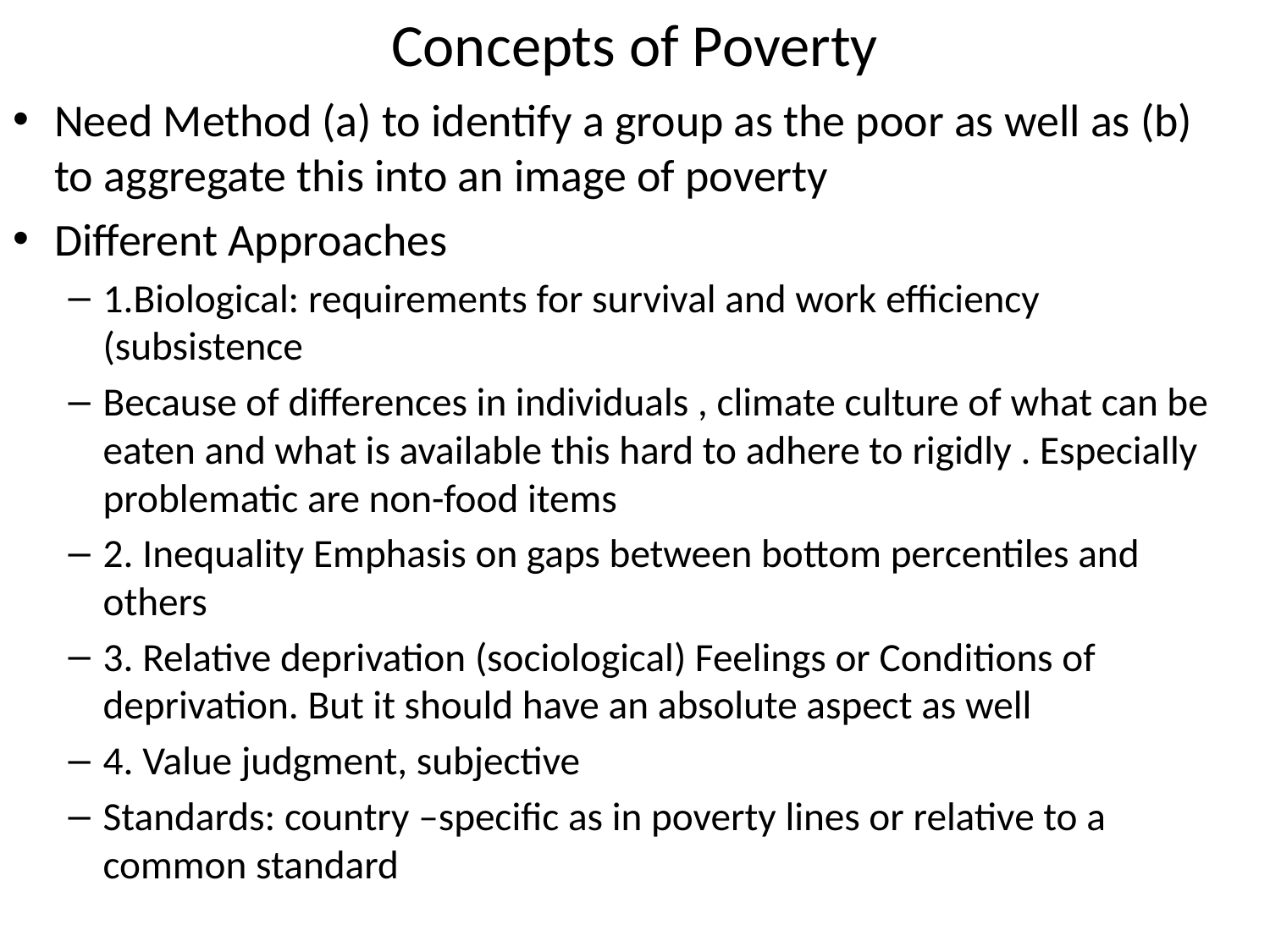

# Concepts of Poverty
Need Method (a) to identify a group as the poor as well as (b) to aggregate this into an image of poverty
Different Approaches
1.Biological: requirements for survival and work efficiency (subsistence
Because of differences in individuals , climate culture of what can be eaten and what is available this hard to adhere to rigidly . Especially problematic are non-food items
2. Inequality Emphasis on gaps between bottom percentiles and others
3. Relative deprivation (sociological) Feelings or Conditions of deprivation. But it should have an absolute aspect as well
4. Value judgment, subjective
Standards: country –specific as in poverty lines or relative to a common standard